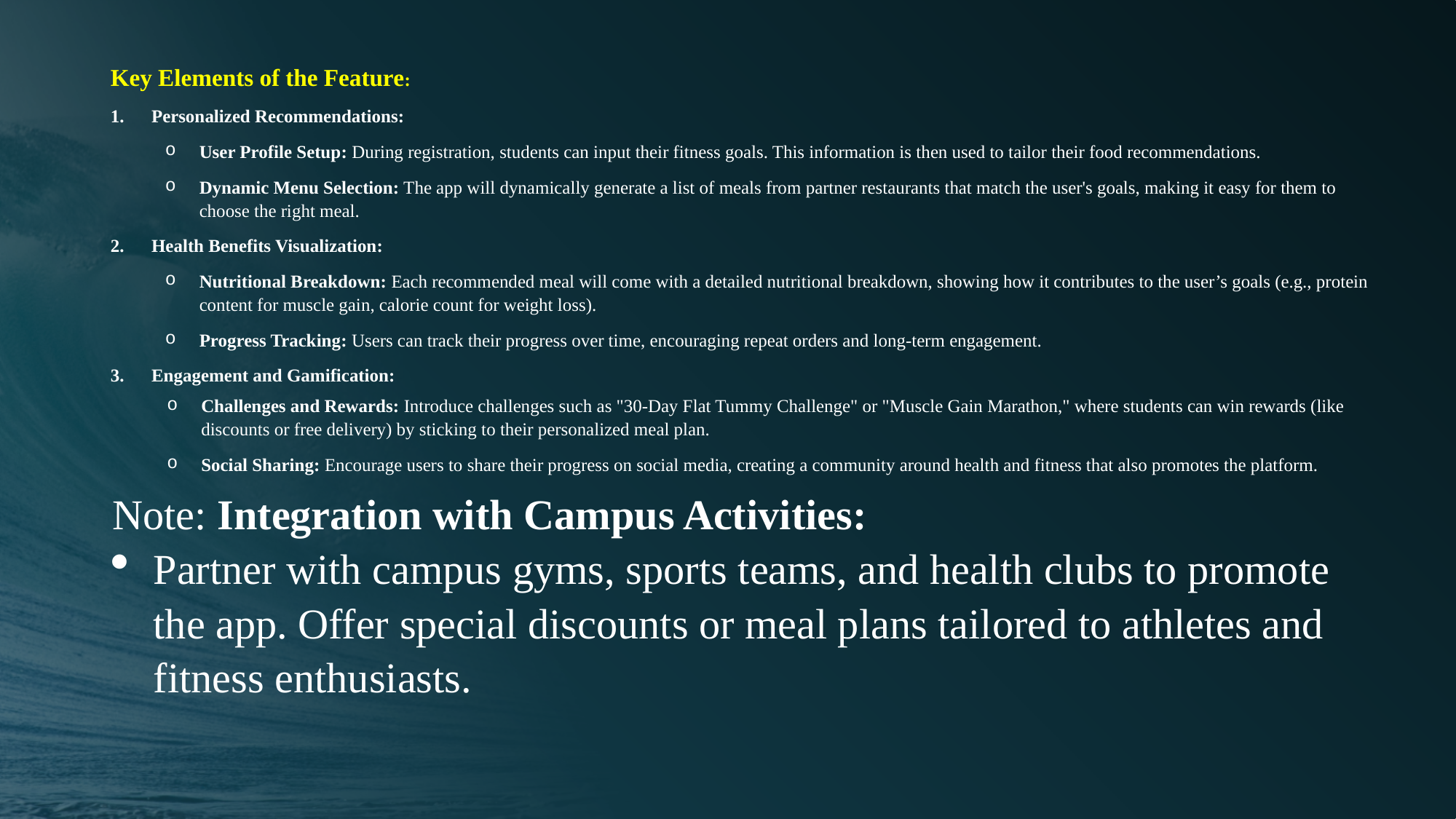

Key Elements of the Feature:
Personalized Recommendations:
User Profile Setup: During registration, students can input their fitness goals. This information is then used to tailor their food recommendations.
Dynamic Menu Selection: The app will dynamically generate a list of meals from partner restaurants that match the user's goals, making it easy for them to choose the right meal.
Health Benefits Visualization:
Nutritional Breakdown: Each recommended meal will come with a detailed nutritional breakdown, showing how it contributes to the user’s goals (e.g., protein content for muscle gain, calorie count for weight loss).
Progress Tracking: Users can track their progress over time, encouraging repeat orders and long-term engagement.
Engagement and Gamification:

Challenges and Rewards: Introduce challenges such as "30-Day Flat Tummy Challenge" or "Muscle Gain Marathon," where students can win rewards (like discounts or free delivery) by sticking to their personalized meal plan.
Social Sharing: Encourage users to share their progress on social media, creating a community around health and fitness that also promotes the platform.
Note: Integration with Campus Activities:
Partner with campus gyms, sports teams, and health clubs to promote the app. Offer special discounts or meal plans tailored to athletes and fitness enthusiasts.